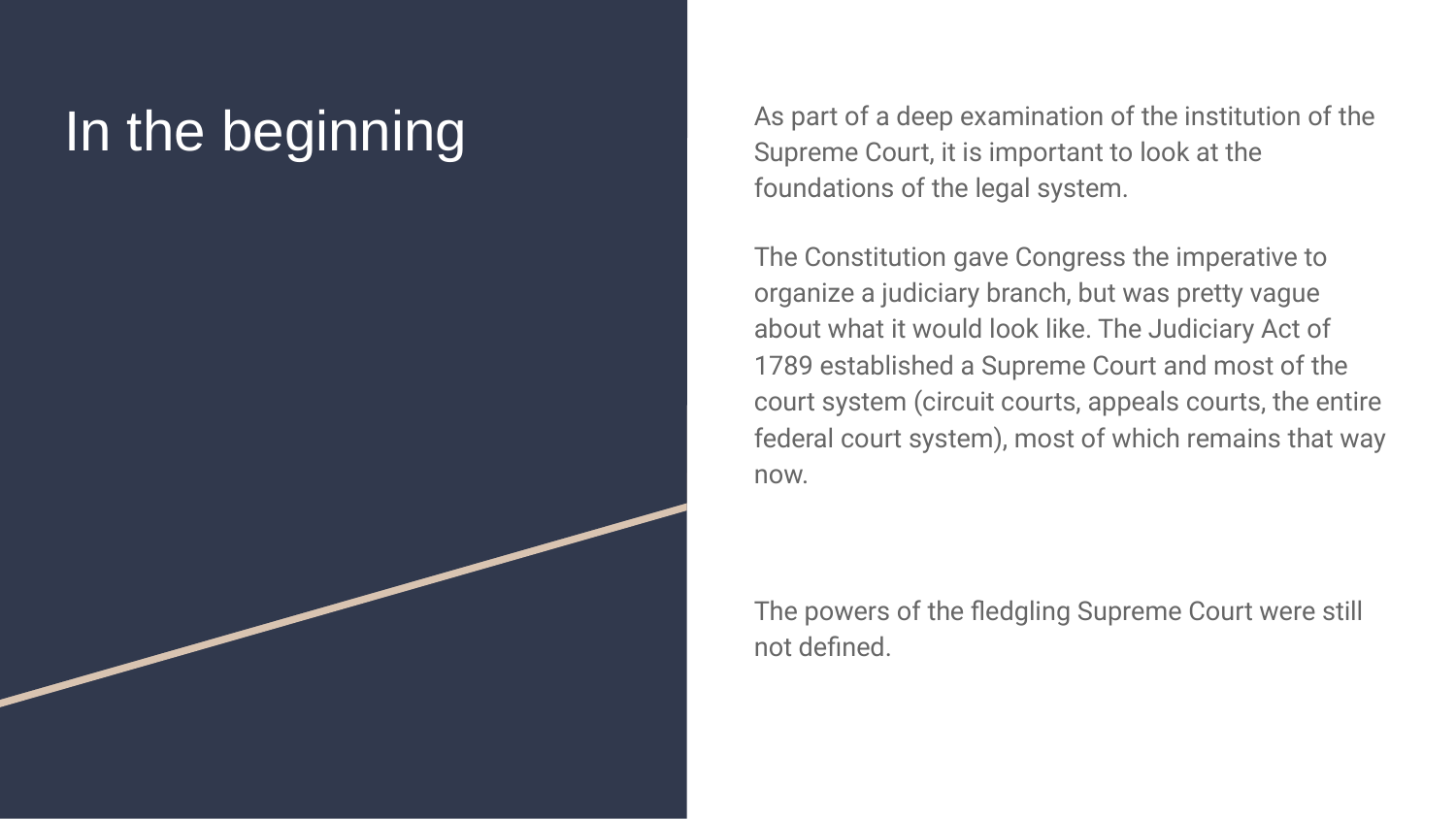

# In the beginning
As part of a deep examination of the institution of the Supreme Court, it is important to look at the foundations of the legal system.
The Constitution gave Congress the imperative to organize a judiciary branch, but was pretty vague about what it would look like. The Judiciary Act of 1789 established a Supreme Court and most of the court system (circuit courts, appeals courts, the entire federal court system), most of which remains that way now.

The powers of the fledgling Supreme Court were still not defined.